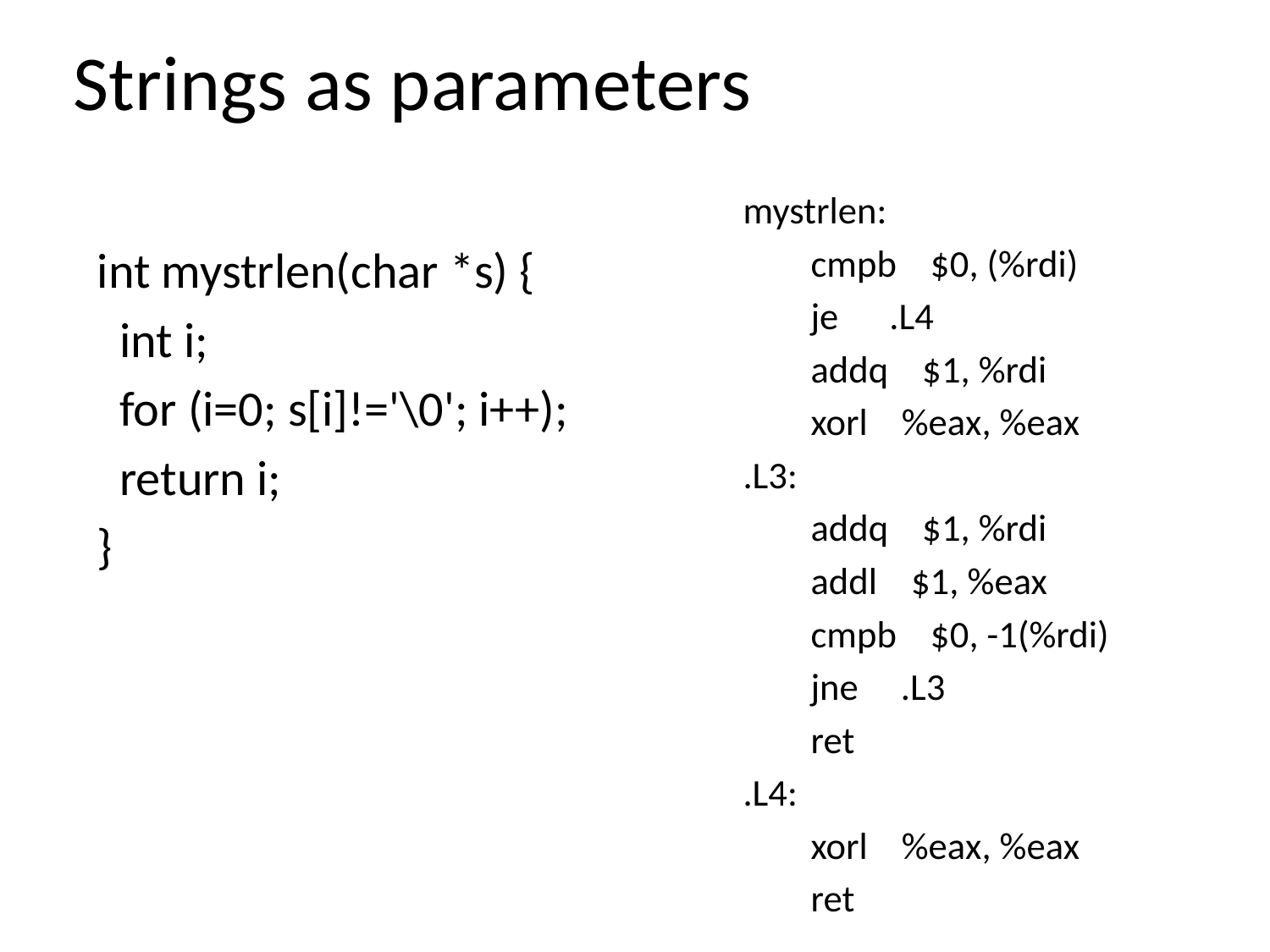

# Strings as parameters
mystrlen:
        cmpb    $0, (%rdi)
        je      .L4
        addq    $1, %rdi
        xorl    %eax, %eax
.L3:
        addq    $1, %rdi
        addl    $1, %eax
        cmpb    $0, -1(%rdi)
        jne     .L3
        ret
.L4:
        xorl    %eax, %eax
        ret

int mystrlen(char *s) {
  int i;
  for (i=0; s[i]!='\0'; i++);
  return i;
}